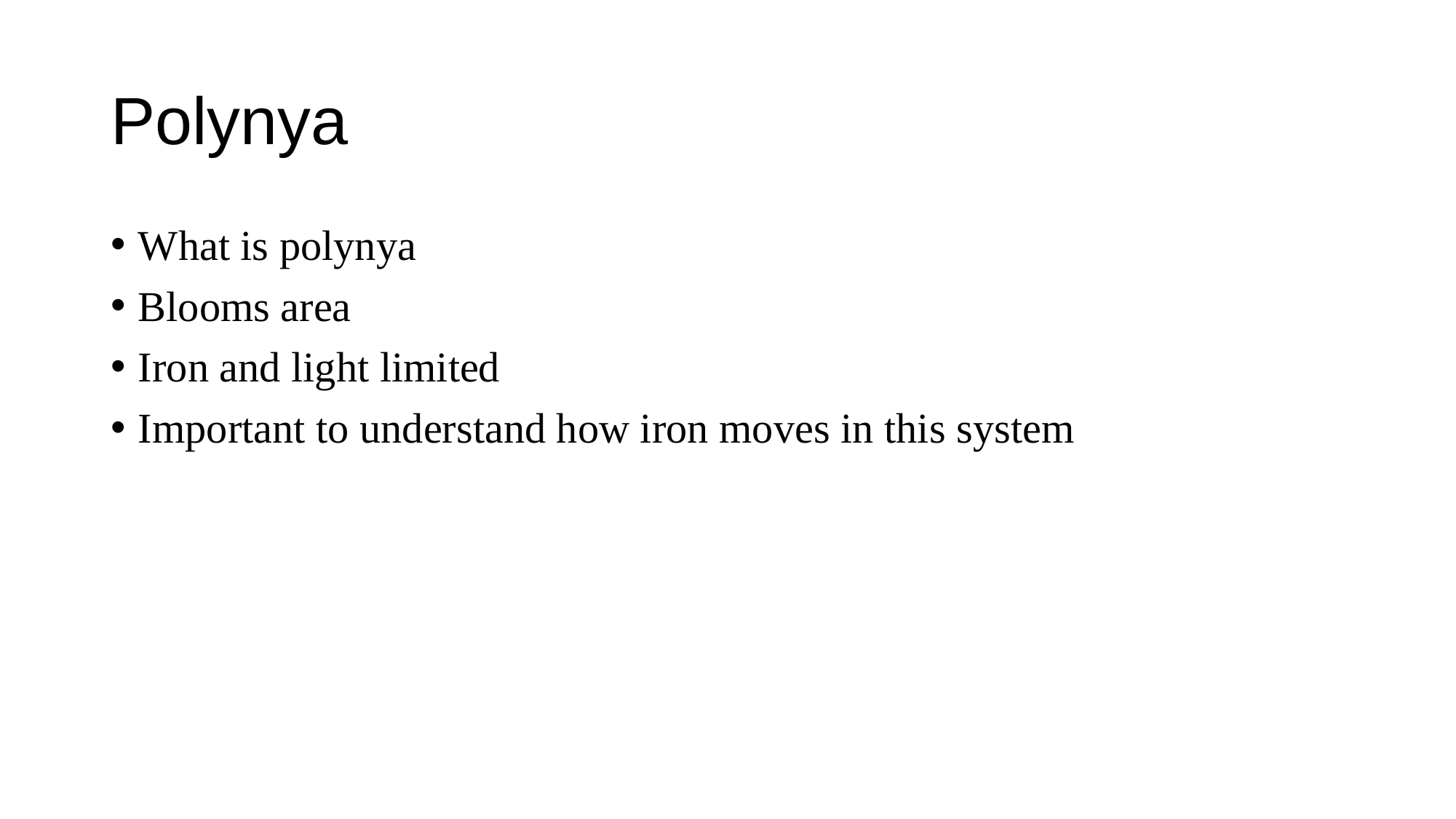

# Polynya
What is polynya
Blooms area
Iron and light limited
Important to understand how iron moves in this system